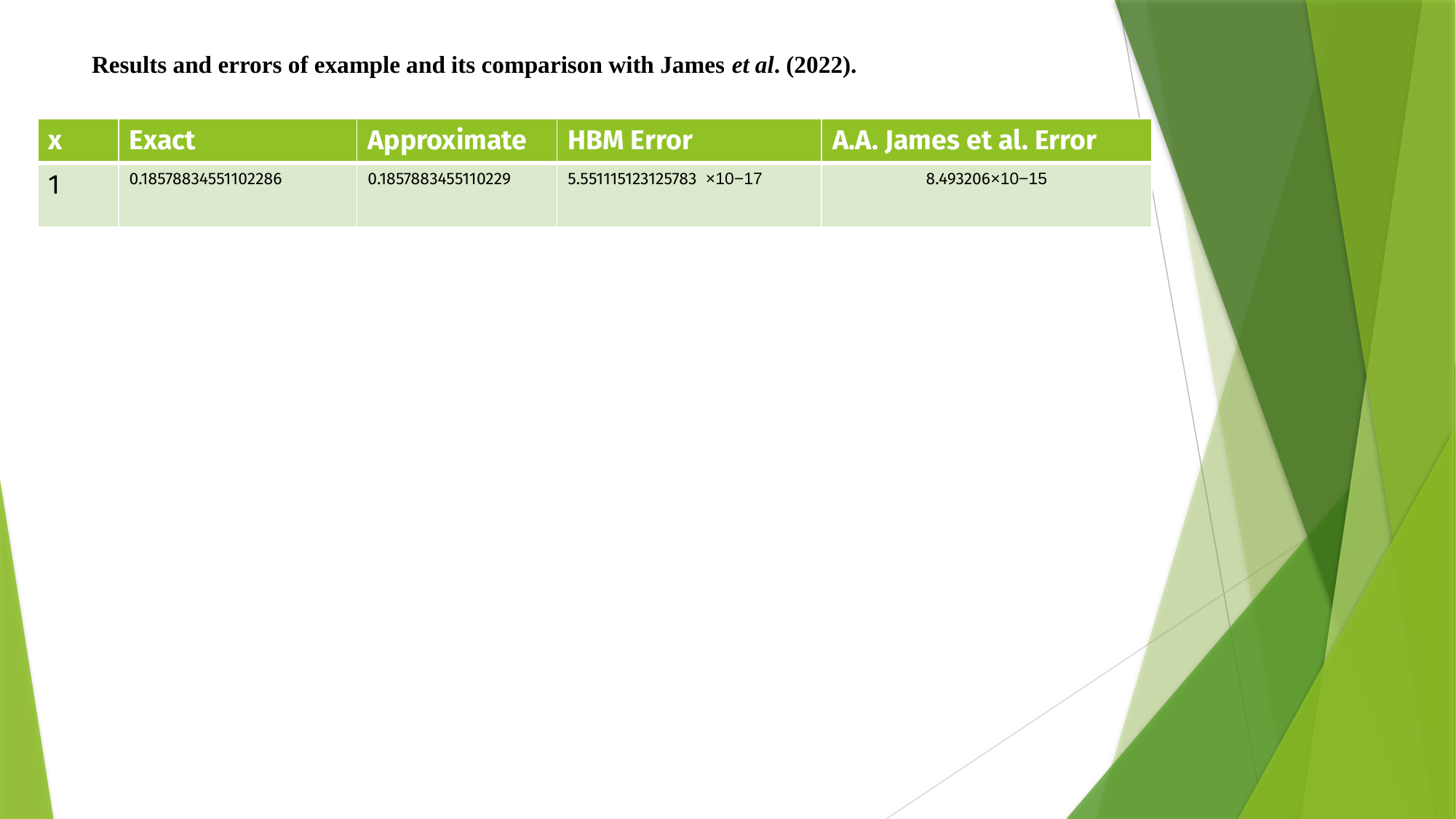

# Results and errors of example and its comparison with James et al. (2022).
| x | Exact | Approximate | HBM Error | A.A. James et al. Error |
| --- | --- | --- | --- | --- |
| 1 | 0.18578834551102286 | 0.1857883455110229 | 5.551115123125783  ×10−17 | 8.493206×10−15 |